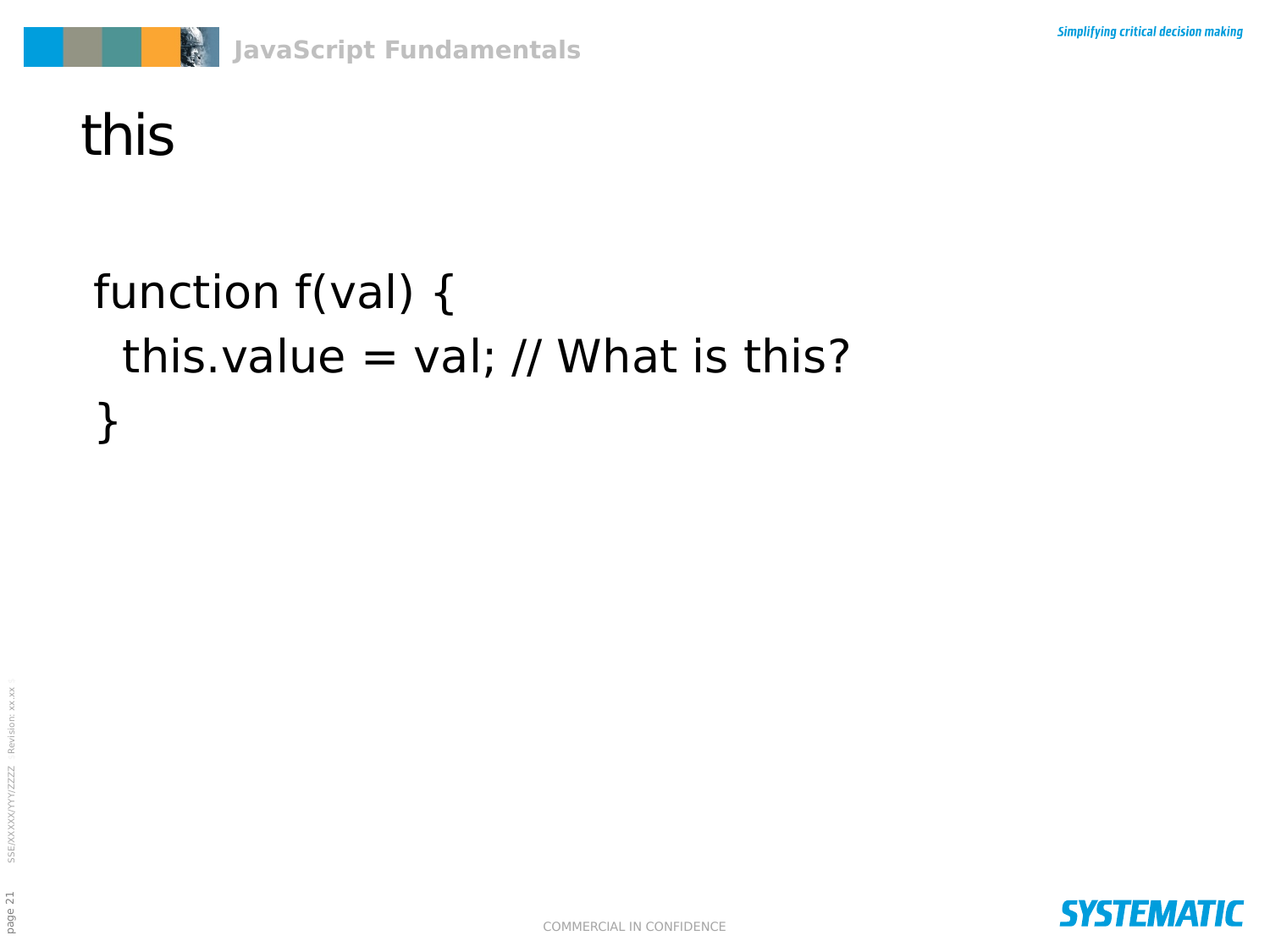

# this

function f(val) {
  this.value = val; // What is this?
}